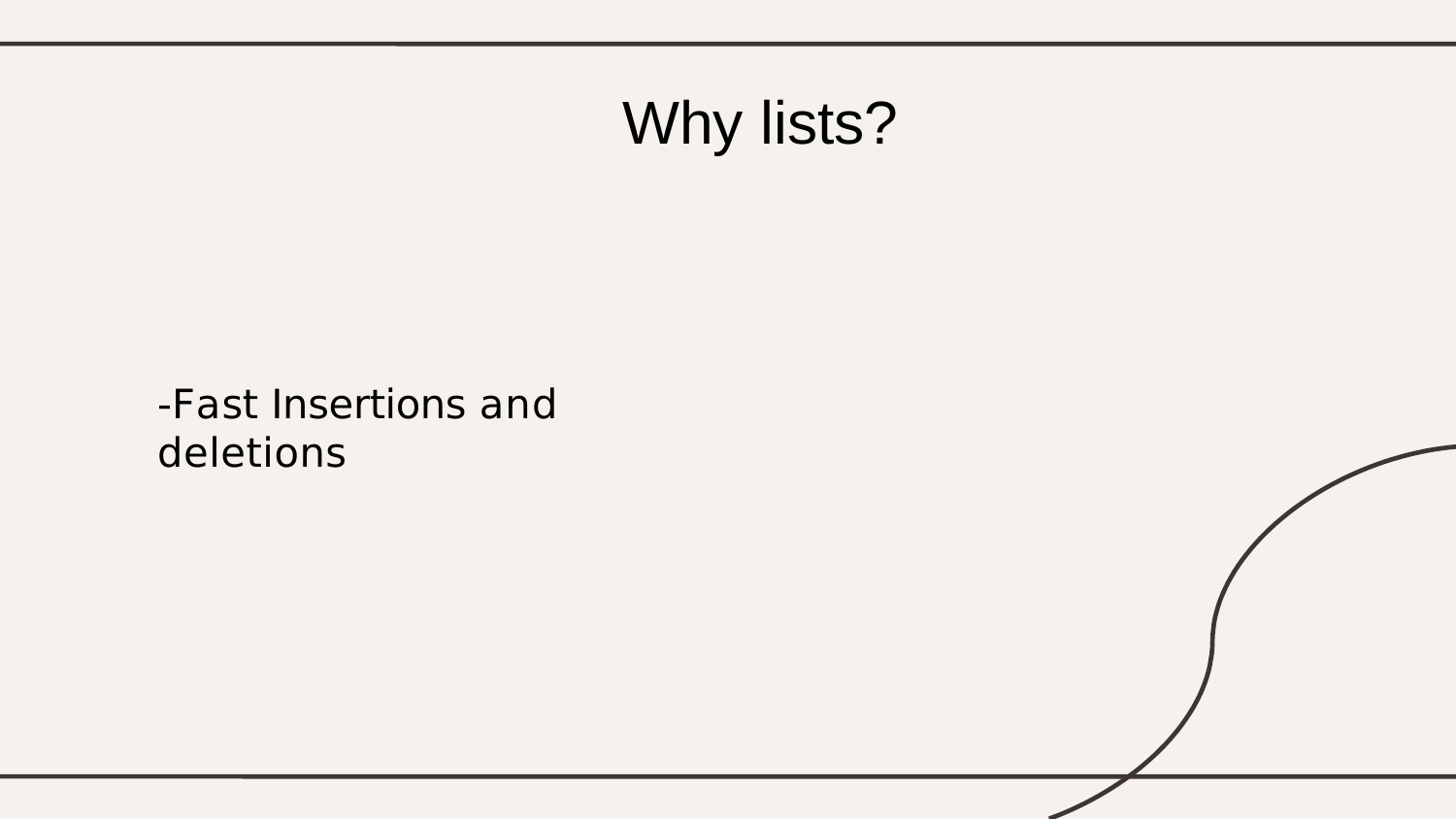

# Why lists?
-Fast Insertions and deletions